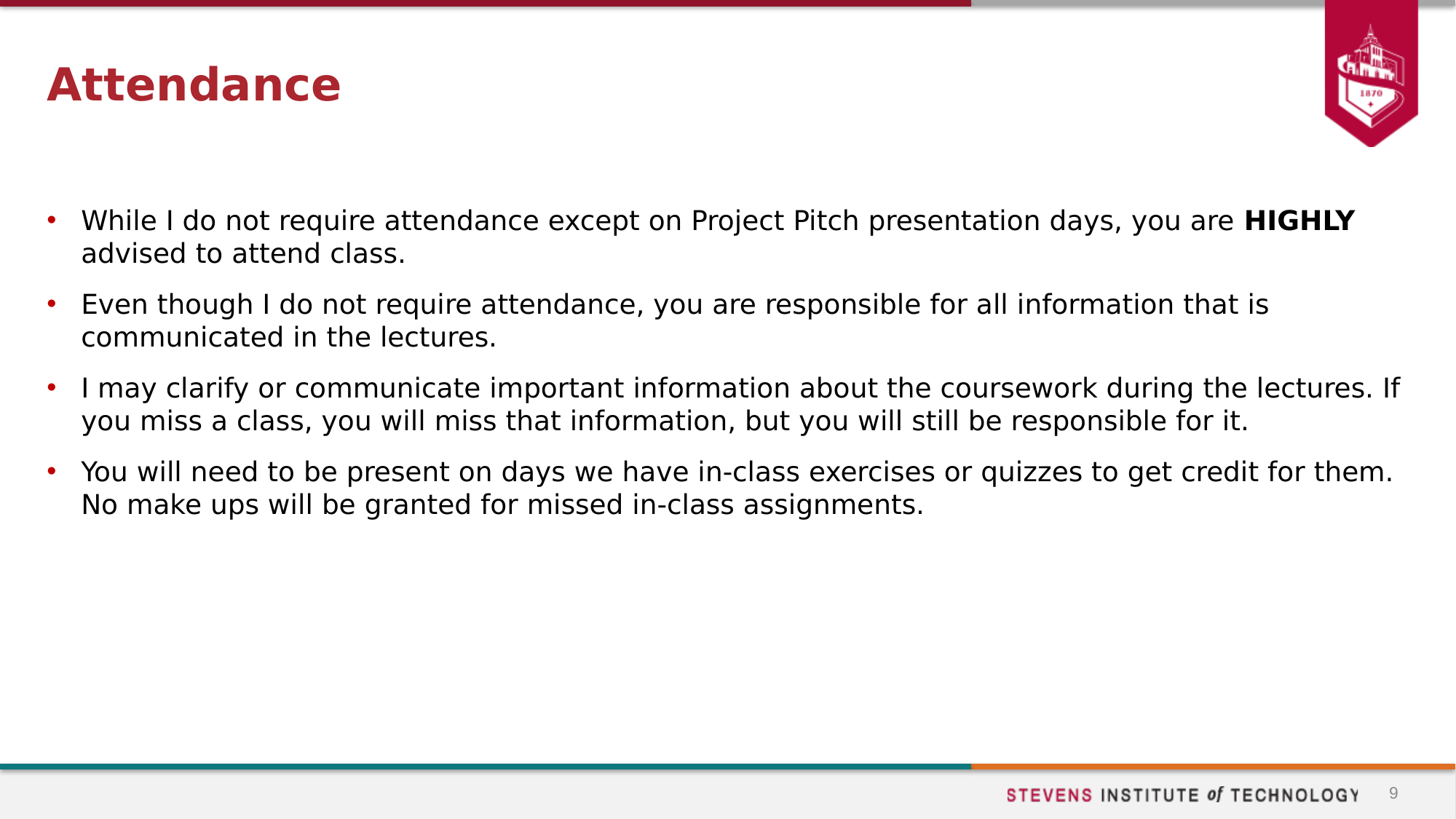

# Attendance
While I do not require attendance except on Project Pitch presentation days, you are HIGHLY advised to attend class.
Even though I do not require attendance, you are responsible for all information that is communicated in the lectures.
I may clarify or communicate important information about the coursework during the lectures. If you miss a class, you will miss that information, but you will still be responsible for it.
You will need to be present on days we have in-class exercises or quizzes to get credit for them. No make ups will be granted for missed in-class assignments.

9